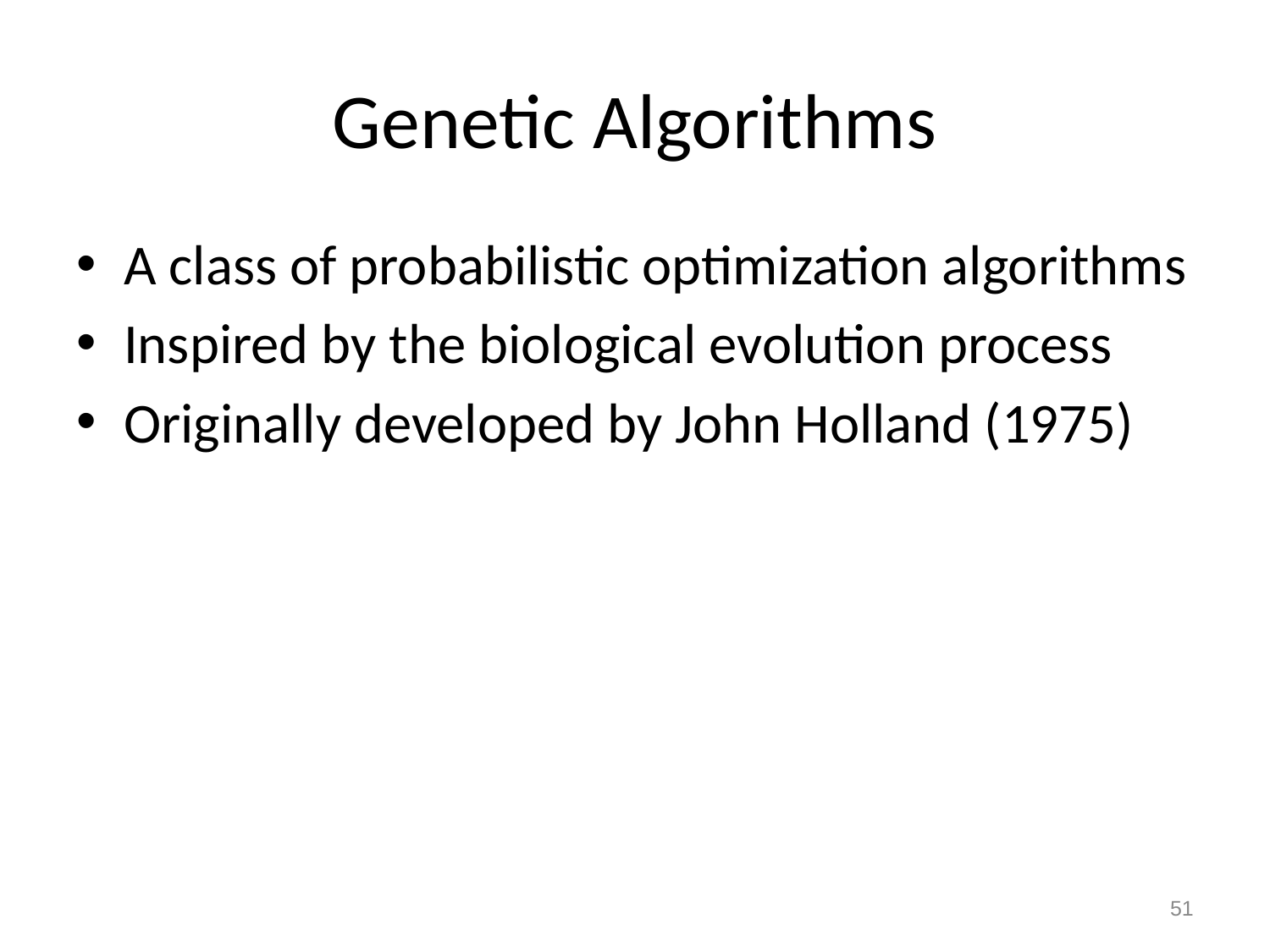

# Genetic Algorithms
A class of probabilistic optimization algorithms
Inspired by the biological evolution process
Originally developed by John Holland (1975)
51